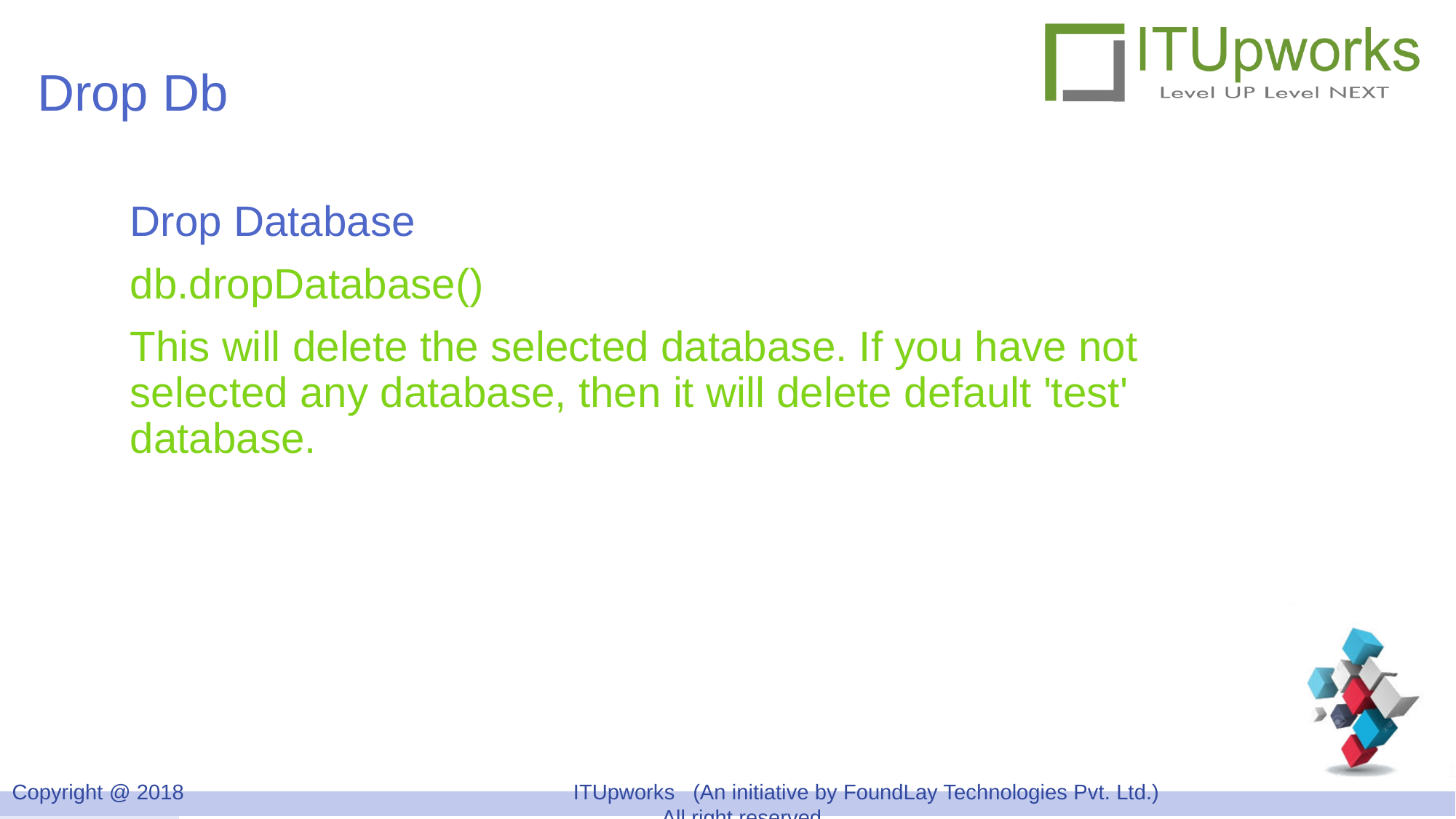

# Drop Db

Drop Database
db.dropDatabase()
This will delete the selected database. If you have not selected any database, then it will delete default 'test' database.